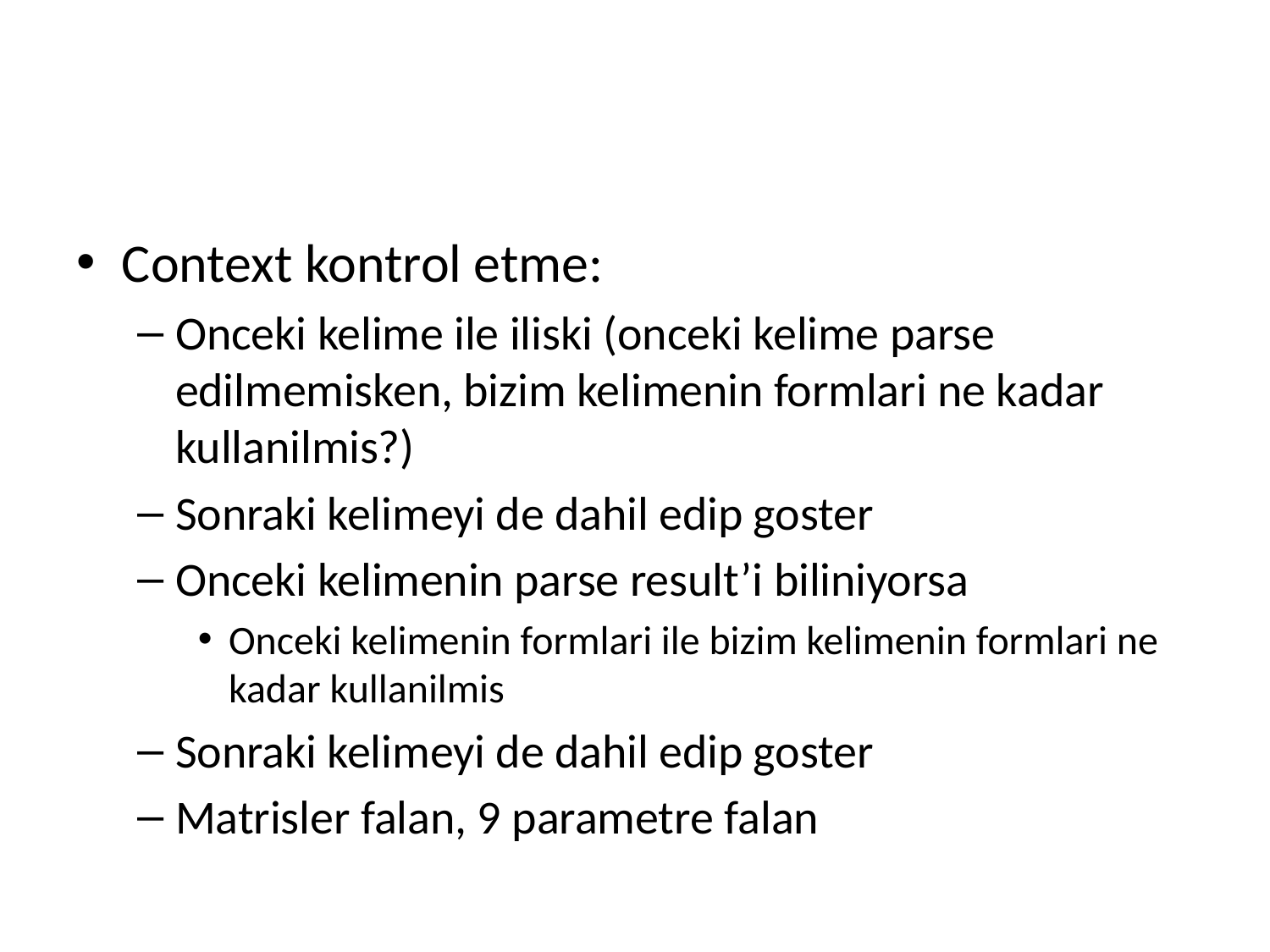

#
Context kontrol etme:
Onceki kelime ile iliski (onceki kelime parse edilmemisken, bizim kelimenin formlari ne kadar kullanilmis?)
Sonraki kelimeyi de dahil edip goster
Onceki kelimenin parse result’i biliniyorsa
Onceki kelimenin formlari ile bizim kelimenin formlari ne kadar kullanilmis
Sonraki kelimeyi de dahil edip goster
Matrisler falan, 9 parametre falan